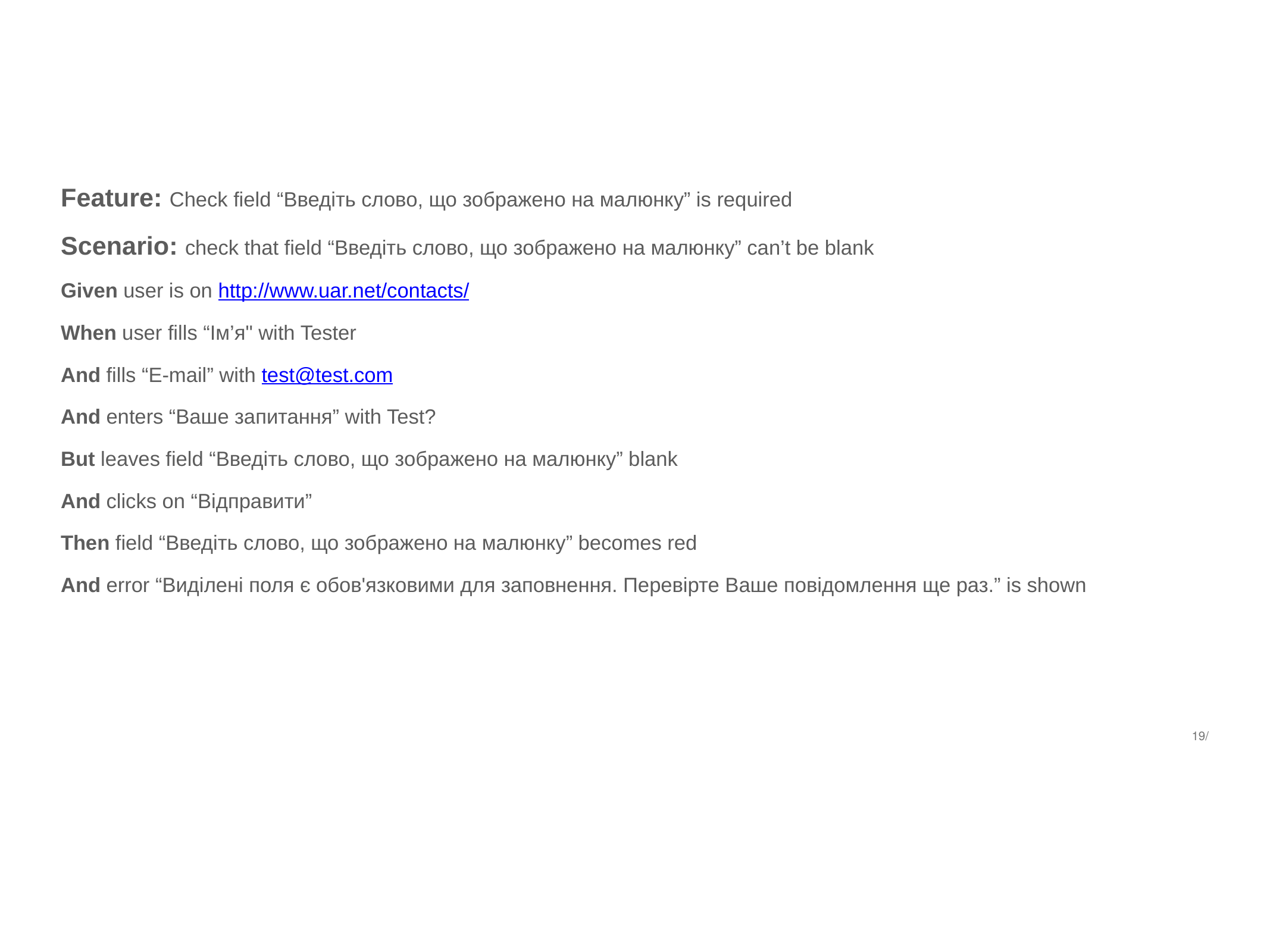

Feature: Check field “Введіть слово, що зображено на малюнку” is required
Scenario: check that field “Введіть слово, що зображено на малюнку” can’t be blank
Given user is on http://www.uar.net/contacts/
When user fills “Ім’я" with Tester
And fills “E-mail” with test@test.com
And enters “Ваше запитання” with Test?
But leaves field “Введіть слово, що зображено на малюнку” blank
And clicks on “Відправити”
Then field “Введіть слово, що зображено на малюнку” becomes red
And error “Виділені поля є обов'язковими для заповнення. Перевірте Ваше повідомлення ще раз.” is shown

19/